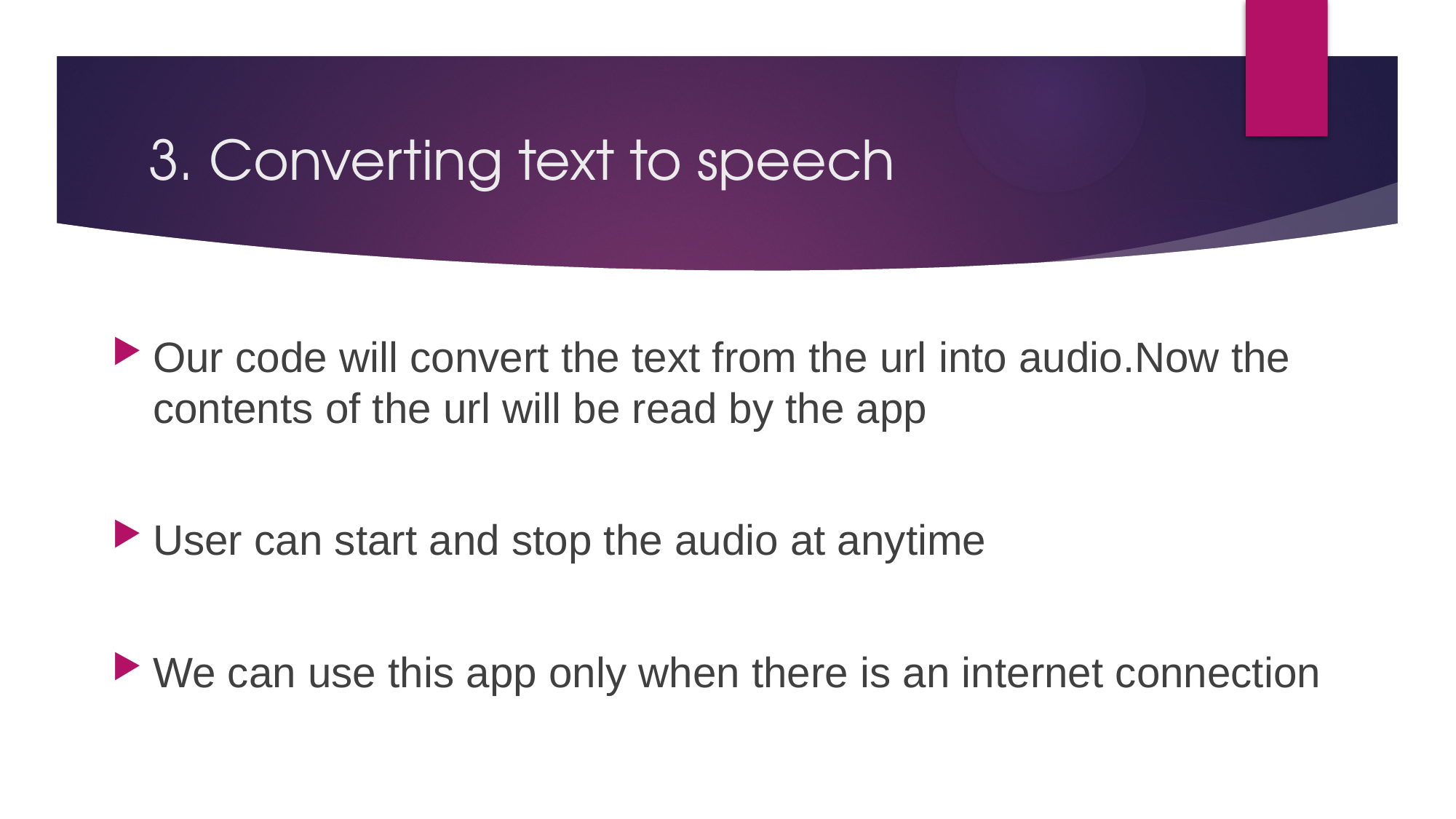

# 3. Converting text to speech
Our code will convert the text from the url into audio.Now the contents of the url will be read by the app

User can start and stop the audio at anytime

We can use this app only when there is an internet connection